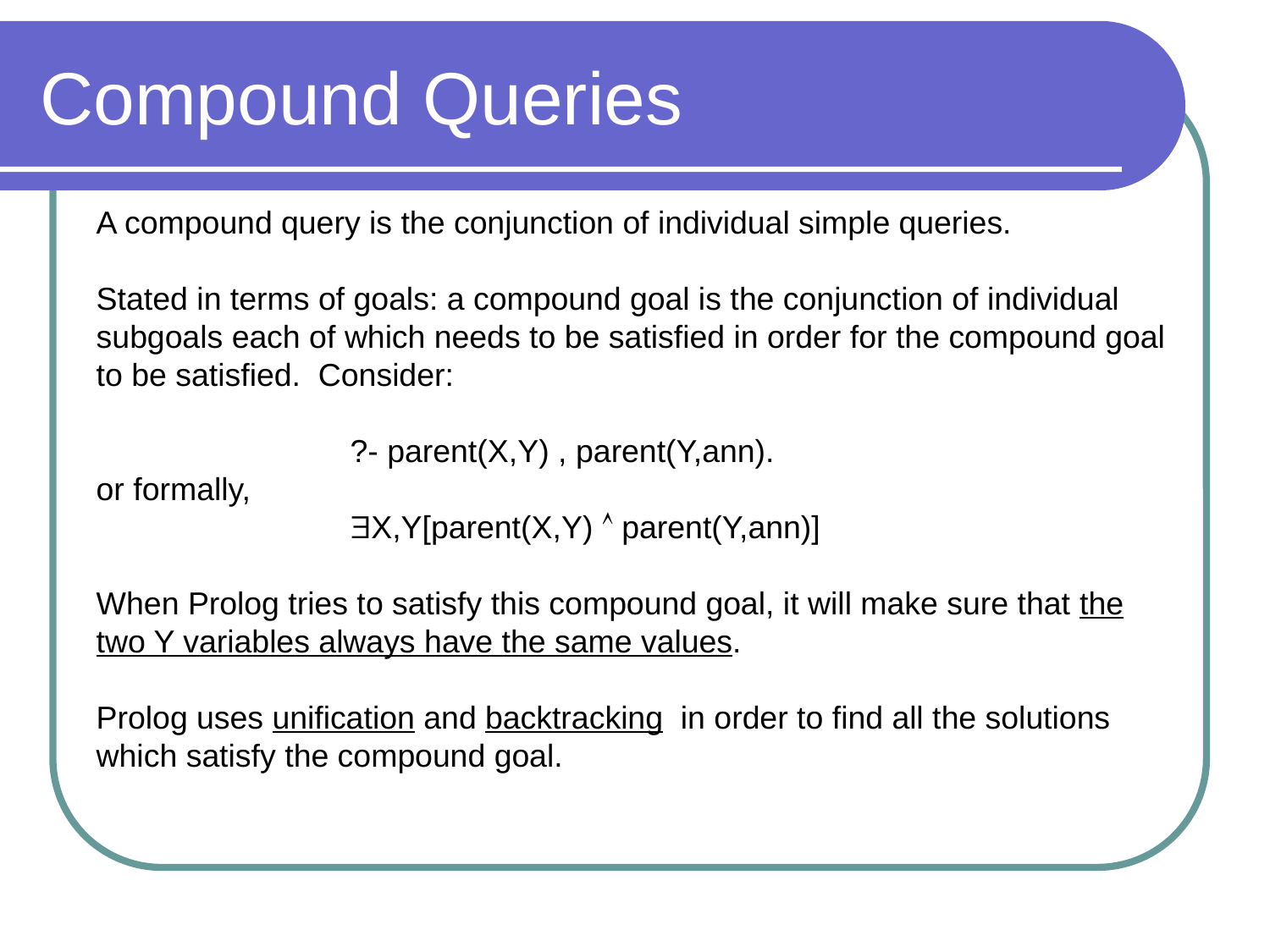

# Compound Queries
A compound query is the conjunction of individual simple queries.

Stated in terms of goals: a compound goal is the conjunction of individual
subgoals each of which needs to be satisfied in order for the compound goal
to be satisfied.  Consider:

		?- parent(X,Y) , parent(Y,ann).
or formally,
		∃X,Y[parent(X,Y) ∧ parent(Y,ann)]

When Prolog tries to satisfy this compound goal, it will make sure that the
two Y variables always have the same values.

Prolog uses unification and backtracking  in order to find all the solutions
which satisfy the compound goal.